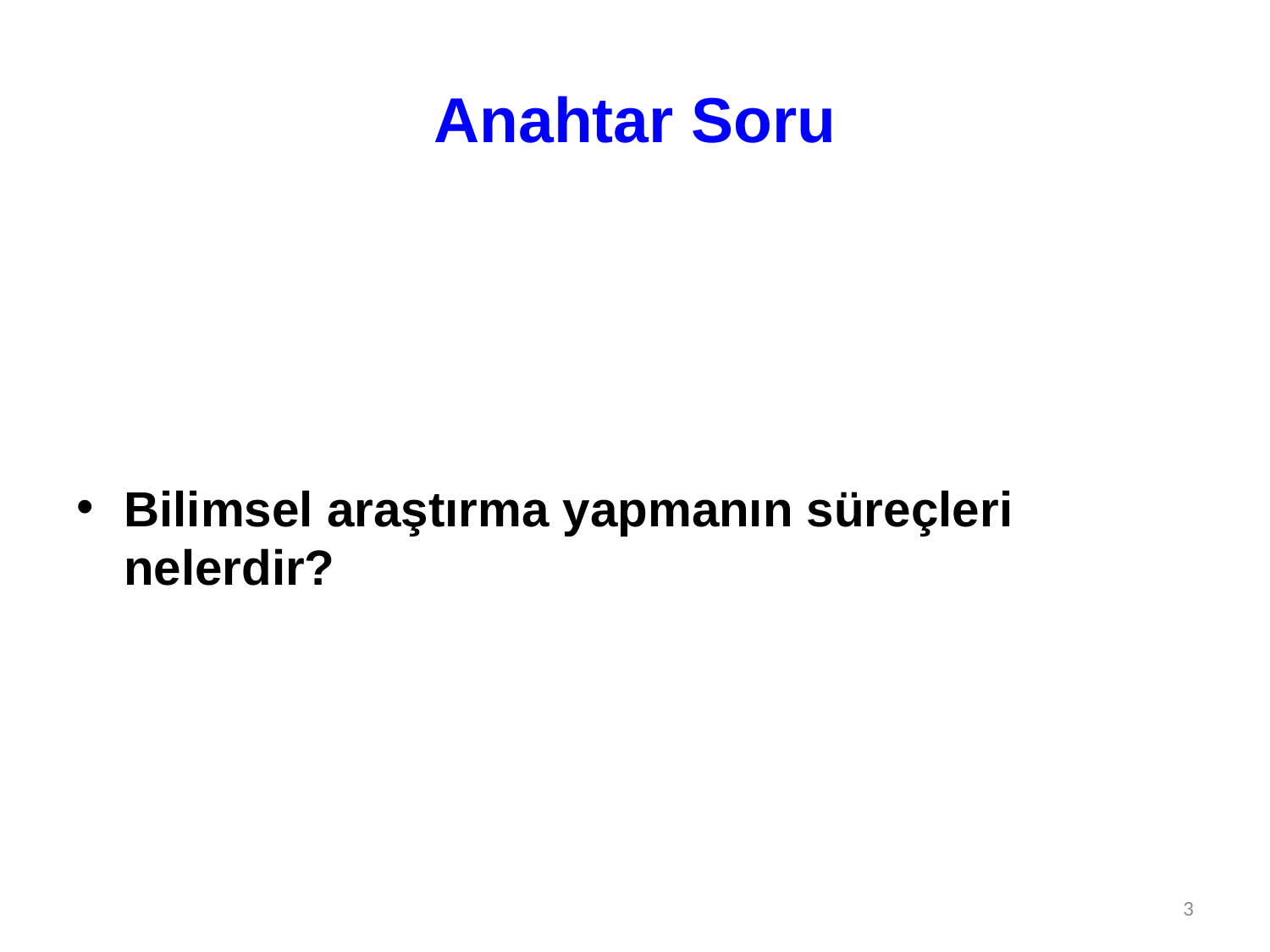

# Anahtar Soru
Bilimsel araştırma yapmanın süreçleri nelerdir?
3